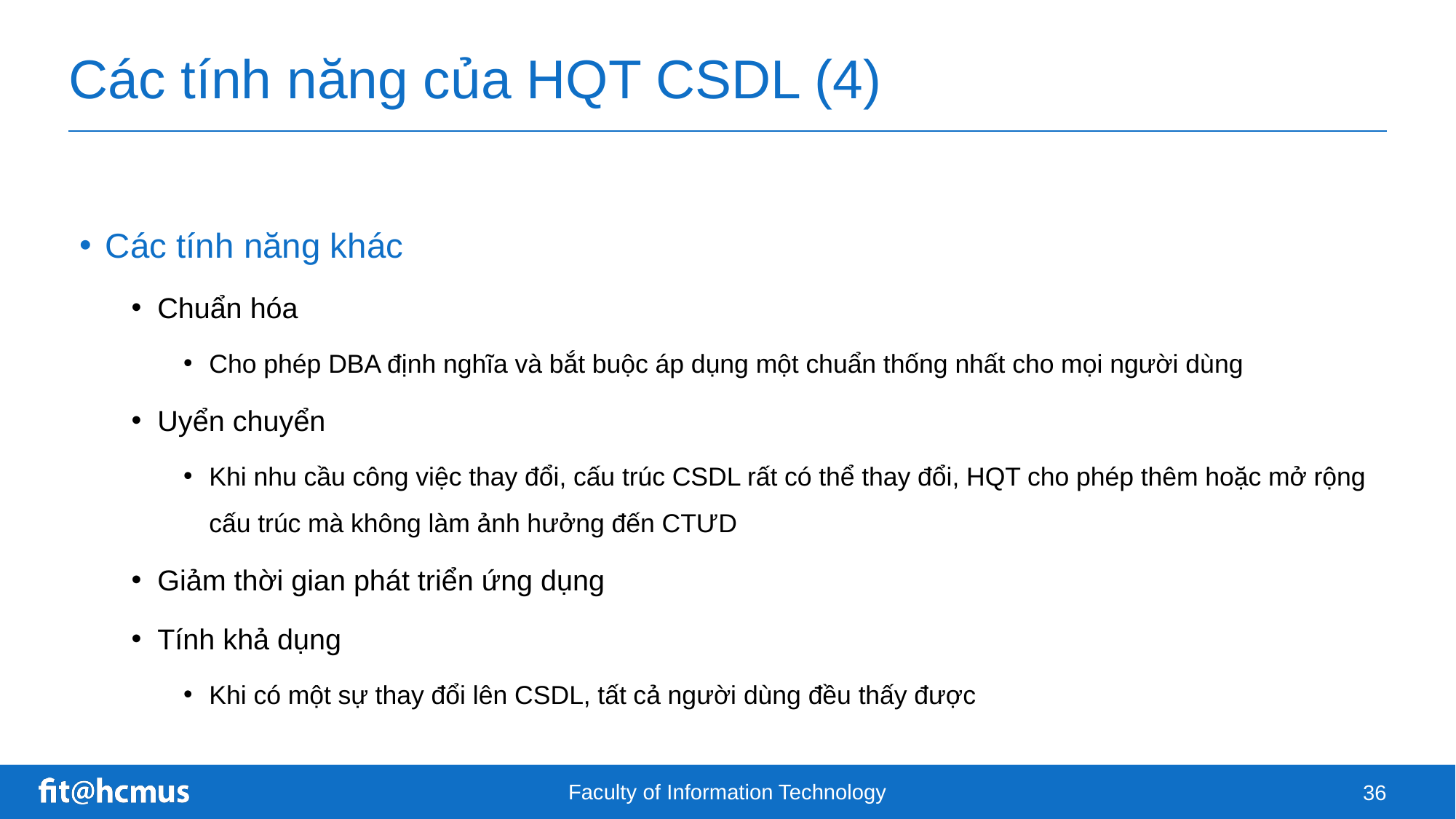

# Các tính năng của HQT CSDL (4)
Các tính năng khác
Chuẩn hóa
Cho phép DBA định nghĩa và bắt buộc áp dụng một chuẩn thống nhất cho mọi người dùng
Uyển chuyển
Khi nhu cầu công việc thay đổi, cấu trúc CSDL rất có thể thay đổi, HQT cho phép thêm hoặc mở rộng cấu trúc mà không làm ảnh hưởng đến CTƯD
Giảm thời gian phát triển ứng dụng
Tính khả dụng
Khi có một sự thay đổi lên CSDL, tất cả người dùng đều thấy được

Faculty of Information Technology
36